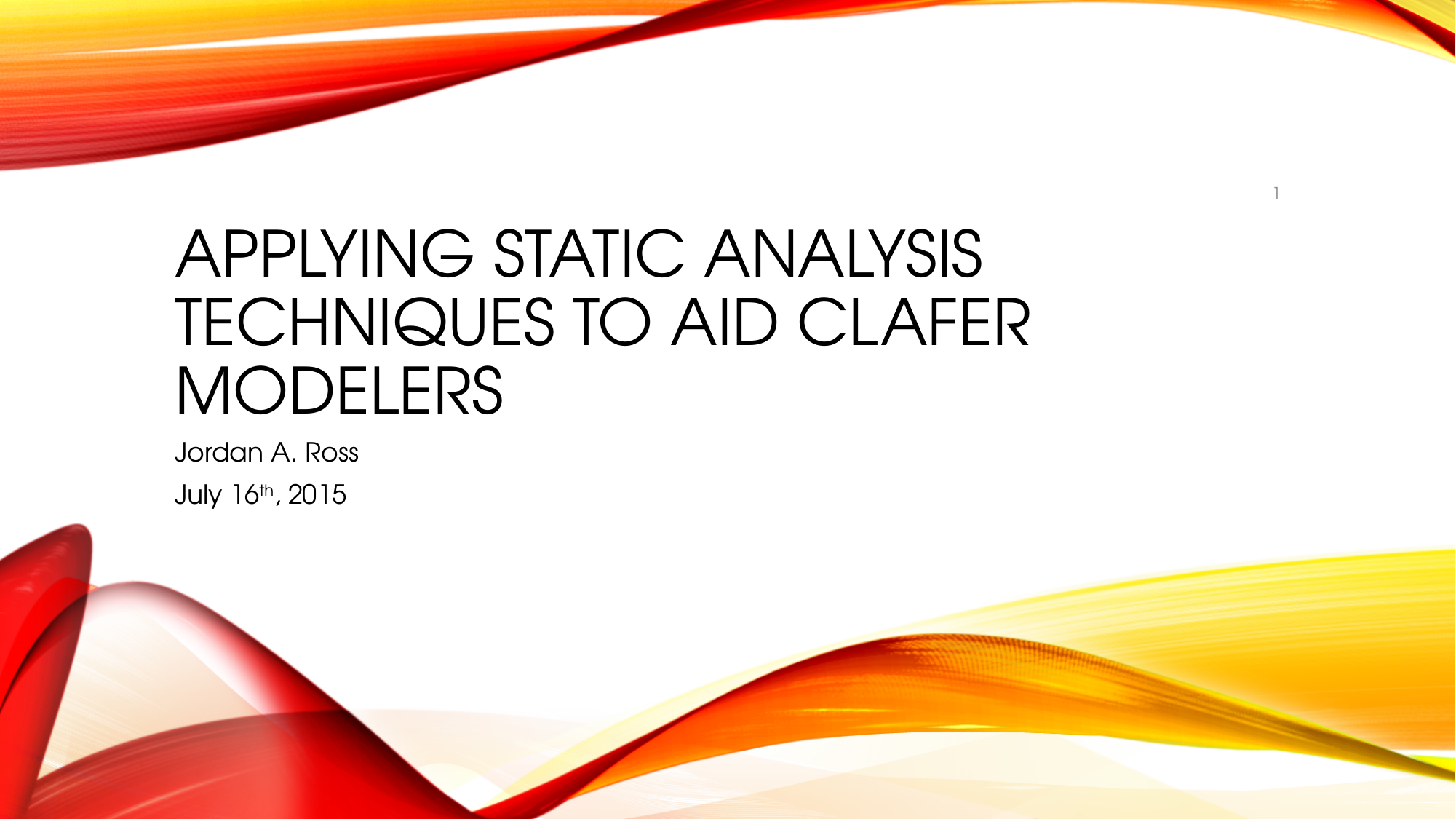

1
# Applying Static Analysis Techniques to Aid Clafer Modelers
Jordan A. Ross
July 16th, 2015